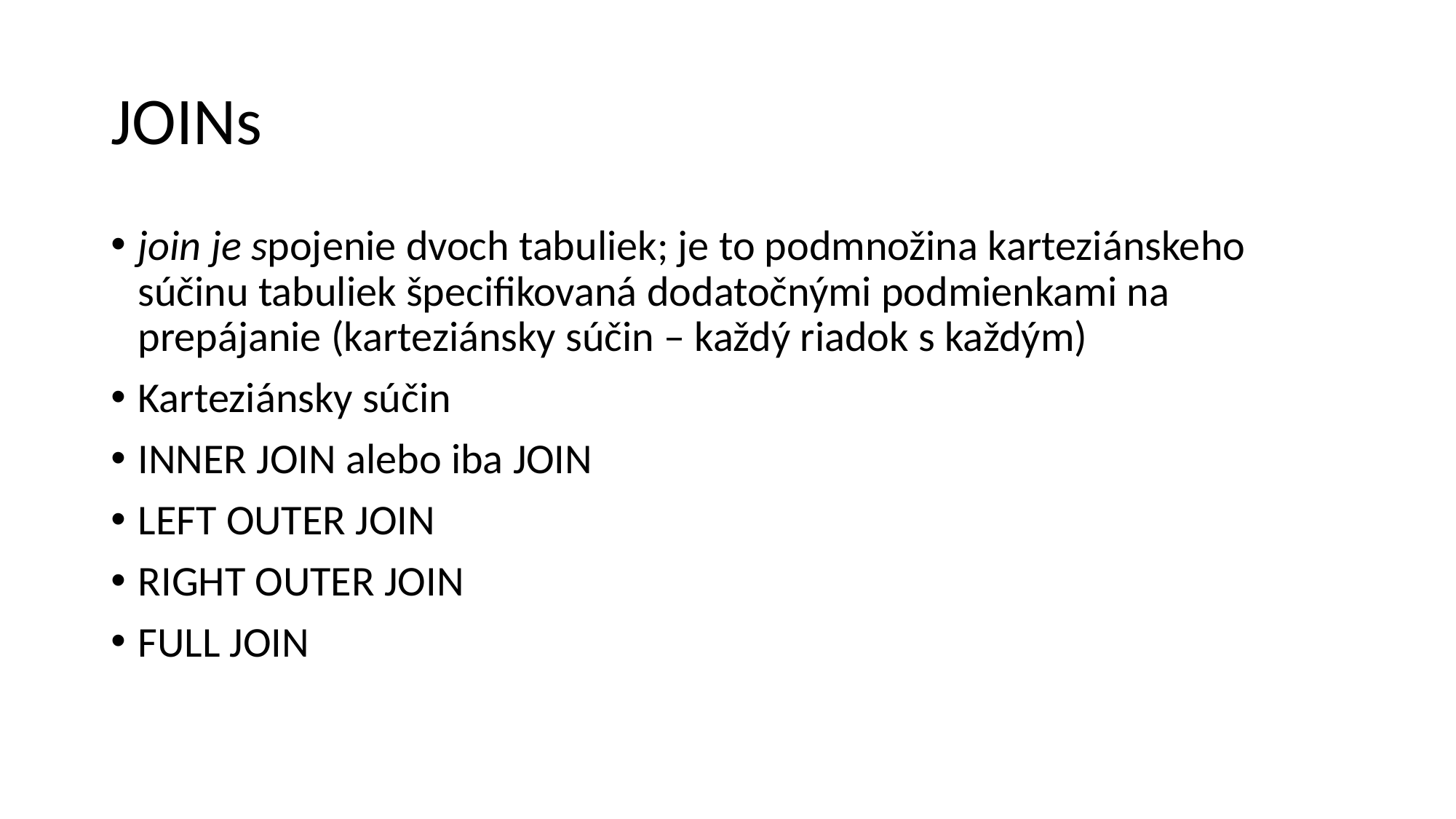

JOINs
join je spojenie dvoch tabuliek; je to podmnožina karteziánskeho súčinu tabuliek špecifikovaná dodatočnými podmienkami na prepájanie (karteziánsky súčin – každý riadok s každým)
Karteziánsky súčin
INNER JOIN alebo iba JOIN
LEFT OUTER JOIN
RIGHT OUTER JOIN
FULL JOIN